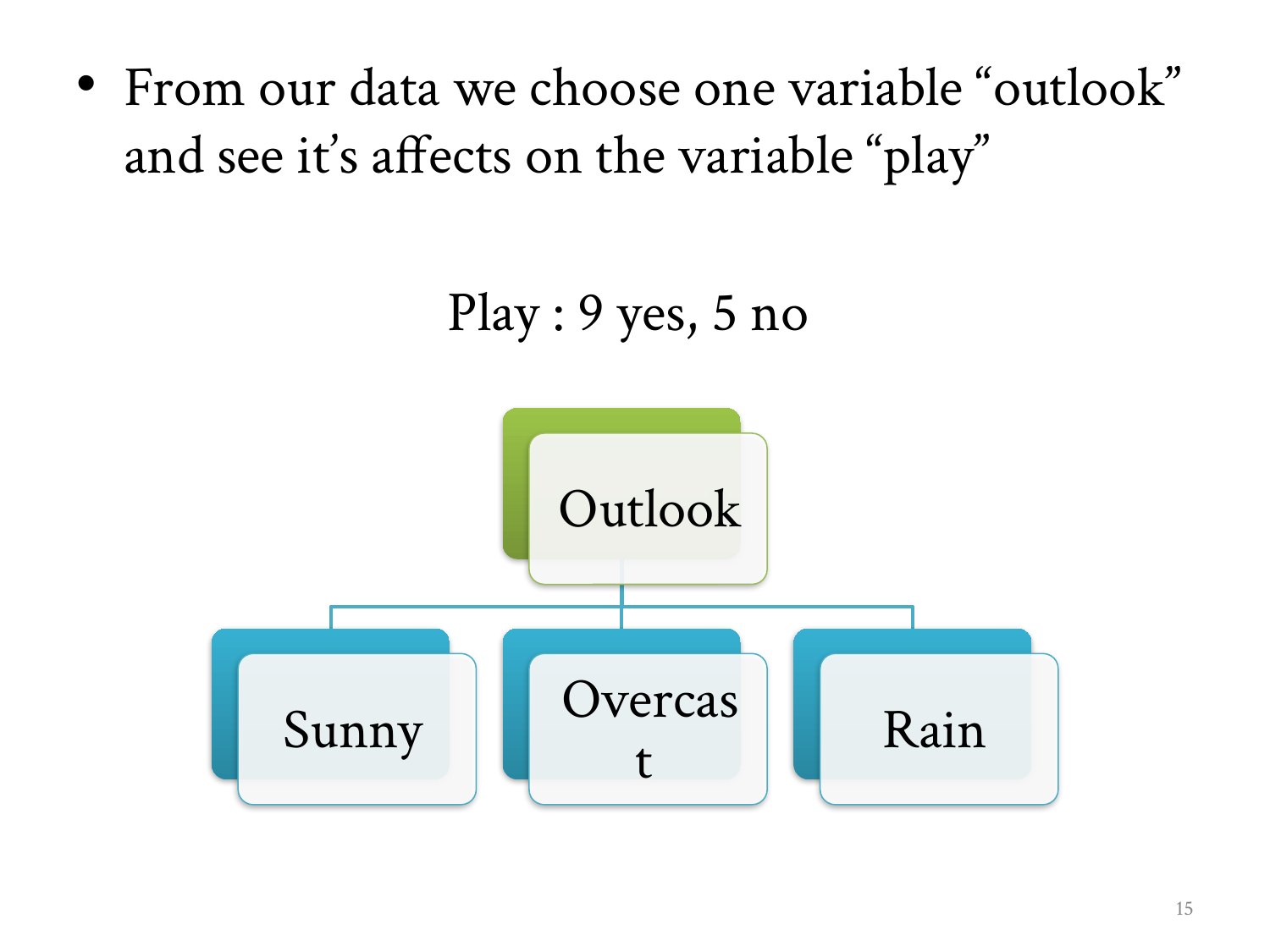

From our data we choose one variable “outlook” and see it’s affects on the variable “play”

Play : 9 yes, 5 no
Outlook
Sunny
Overcast
Rain
15